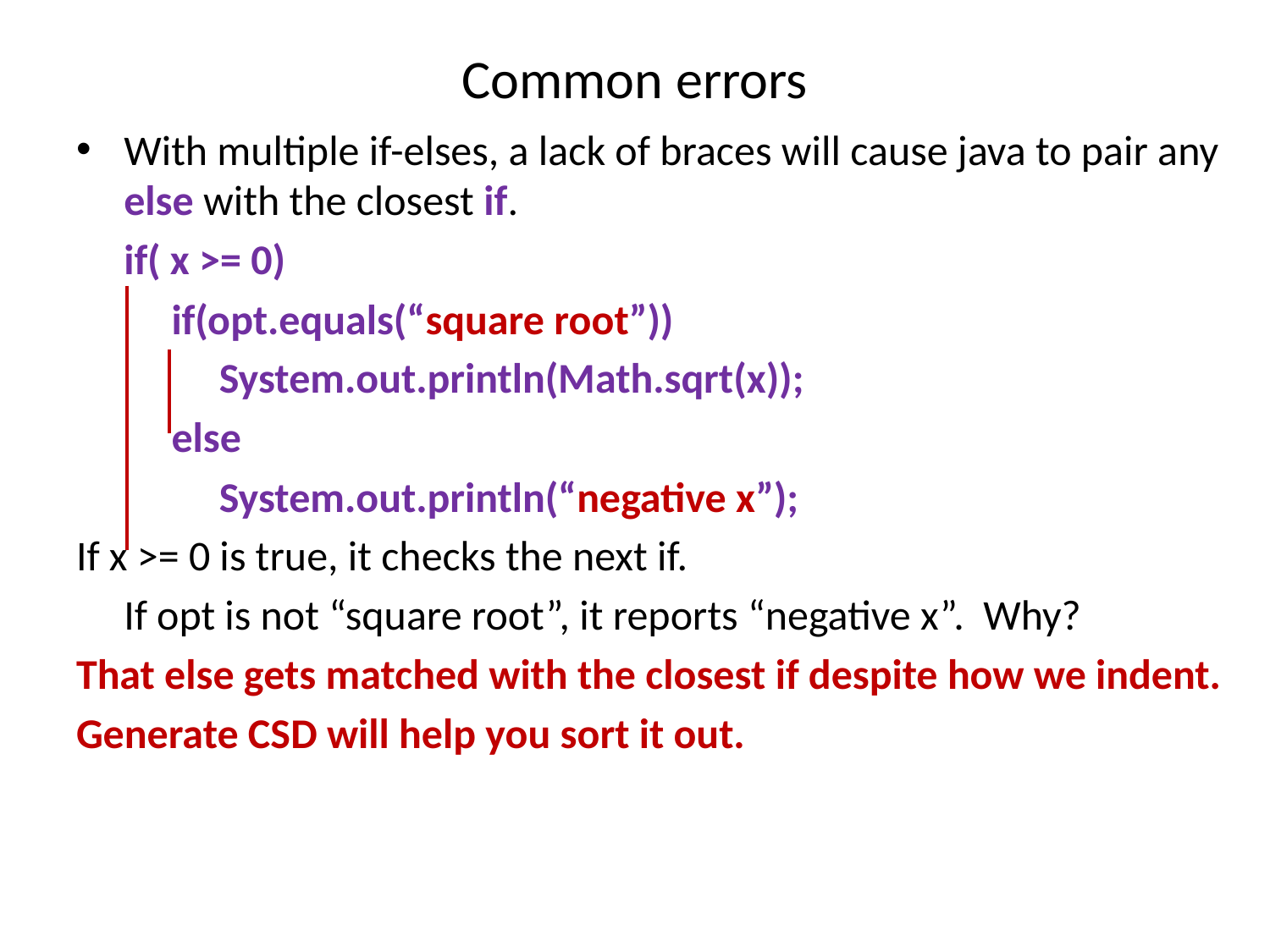

# Common errors
With multiple if-elses, a lack of braces will cause java to pair any else with the closest if.
     if( x >= 0)
          if(opt.equals(“square root”))
               System.out.println(Math.sqrt(x));
          else
               System.out.println(“negative x”);
If x >= 0 is true, it checks the next if.
     If opt is not “square root”, it reports “negative x”.  Why?
That else gets matched with the closest if despite how we indent.
Generate CSD will help you sort it out.